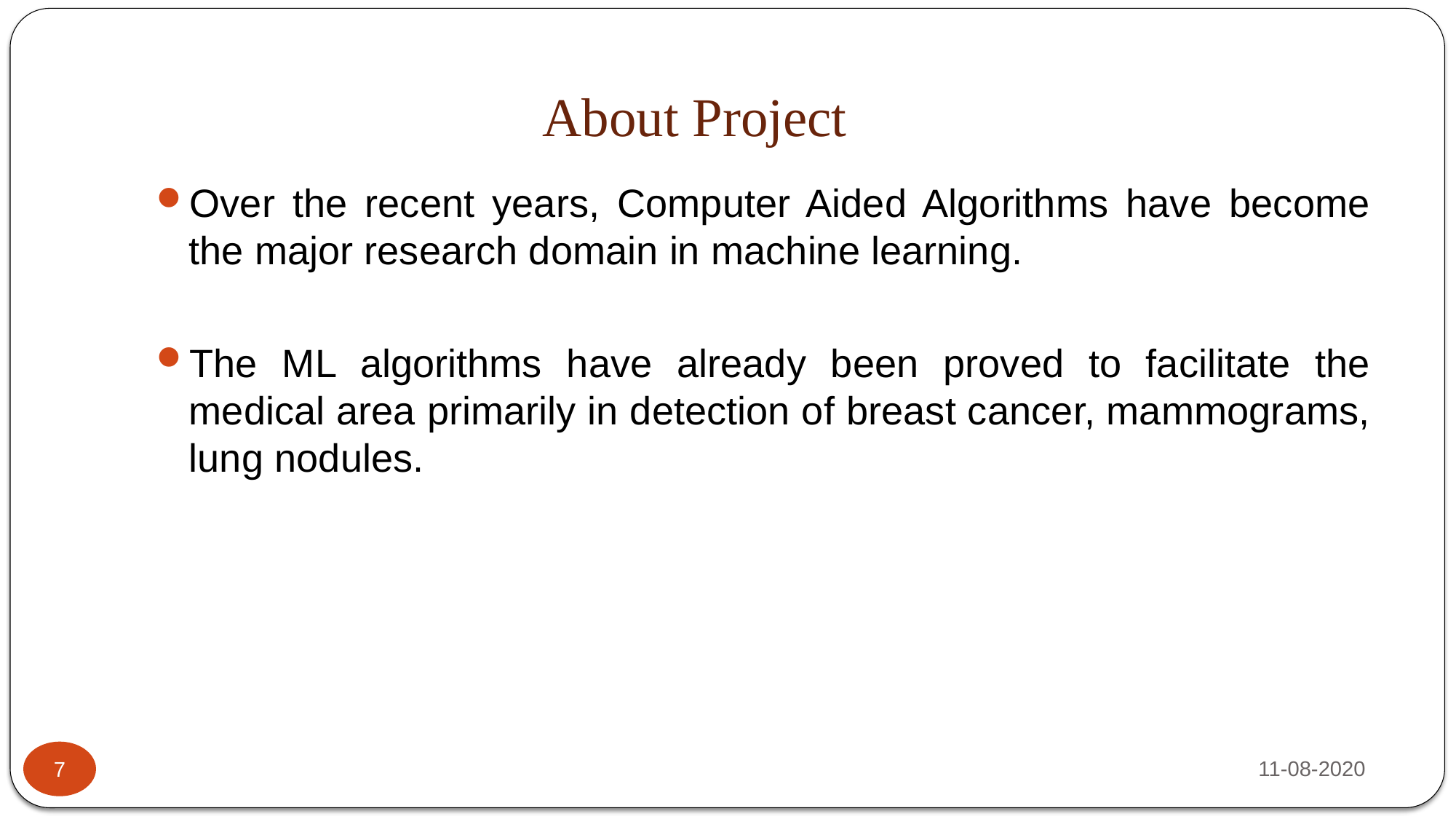

# About Project
Over the recent years, Computer Aided Algorithms have become the major research domain in machine learning.

The ML algorithms have already been proved to facilitate the medical area primarily in detection of breast cancer, mammograms, lung nodules.

11-08-2020
7